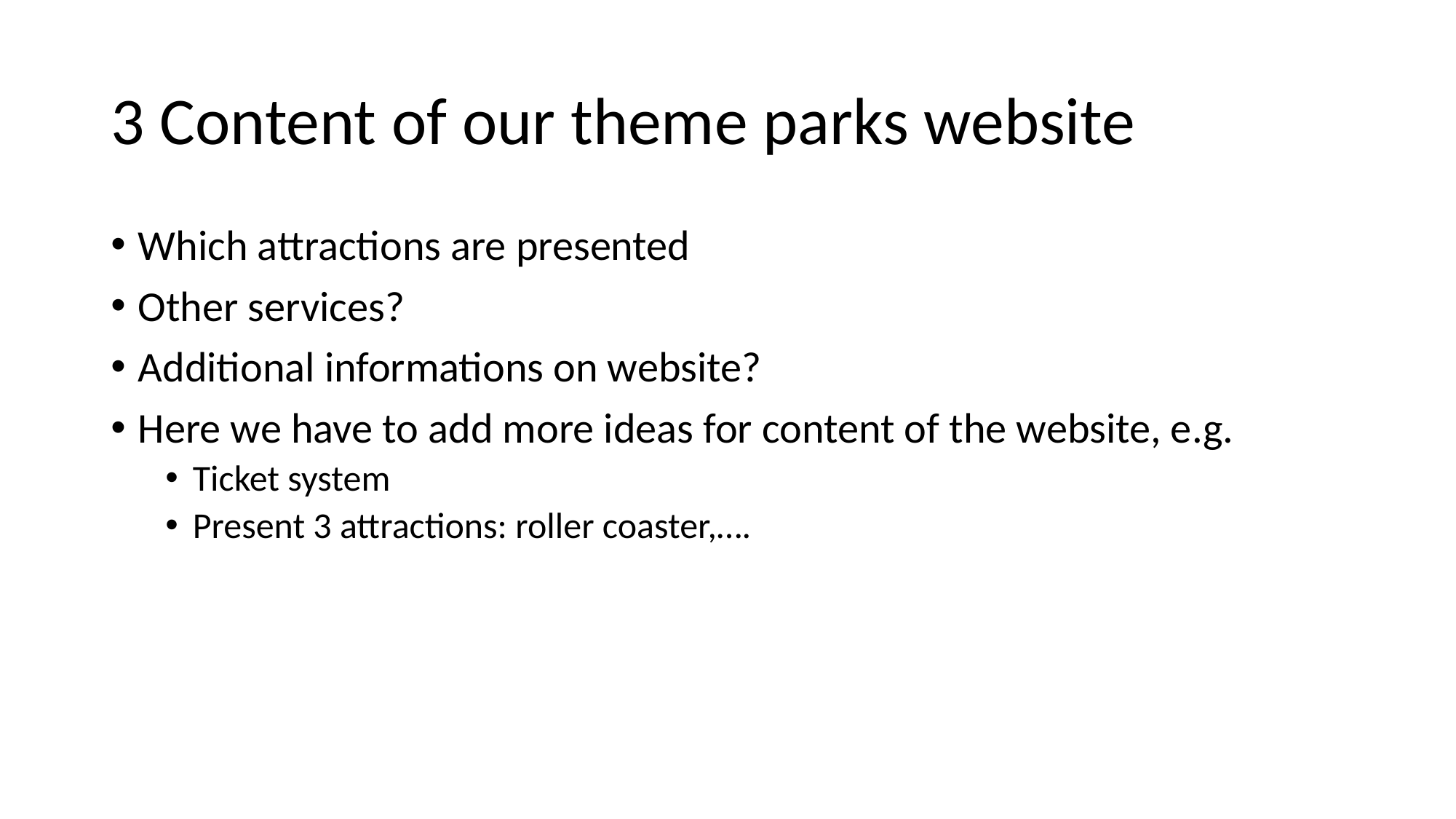

# 3 Content of our theme parks website
Which attractions are presented
Other services?
Additional informations on website?
Here we have to add more ideas for content of the website, e.g.
Ticket system
Present 3 attractions: roller coaster,….